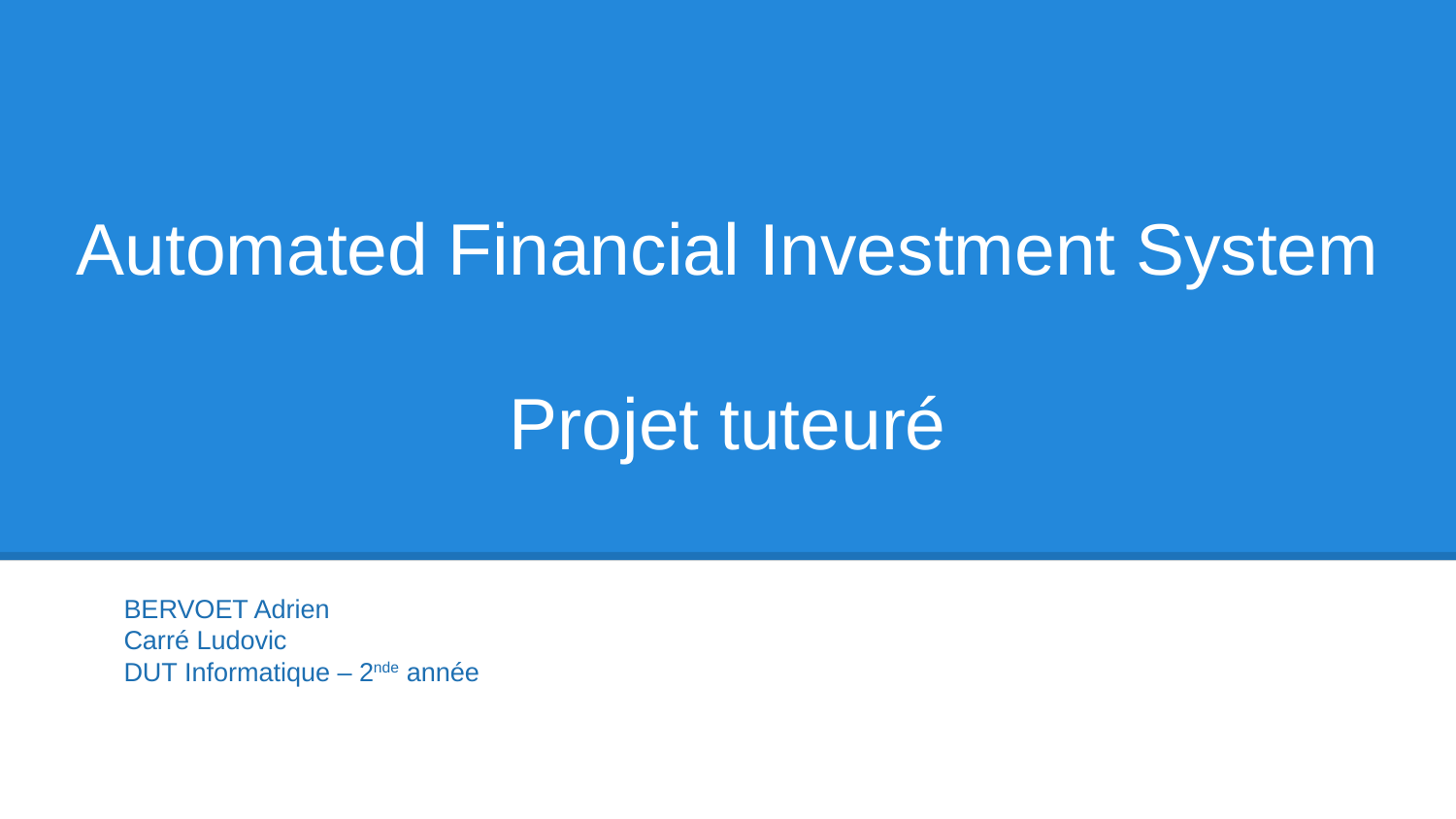

# Automated Financial Investment System

Projet tuteuré
BERVOET Adrien
Carré Ludovic
DUT Informatique – 2nde année